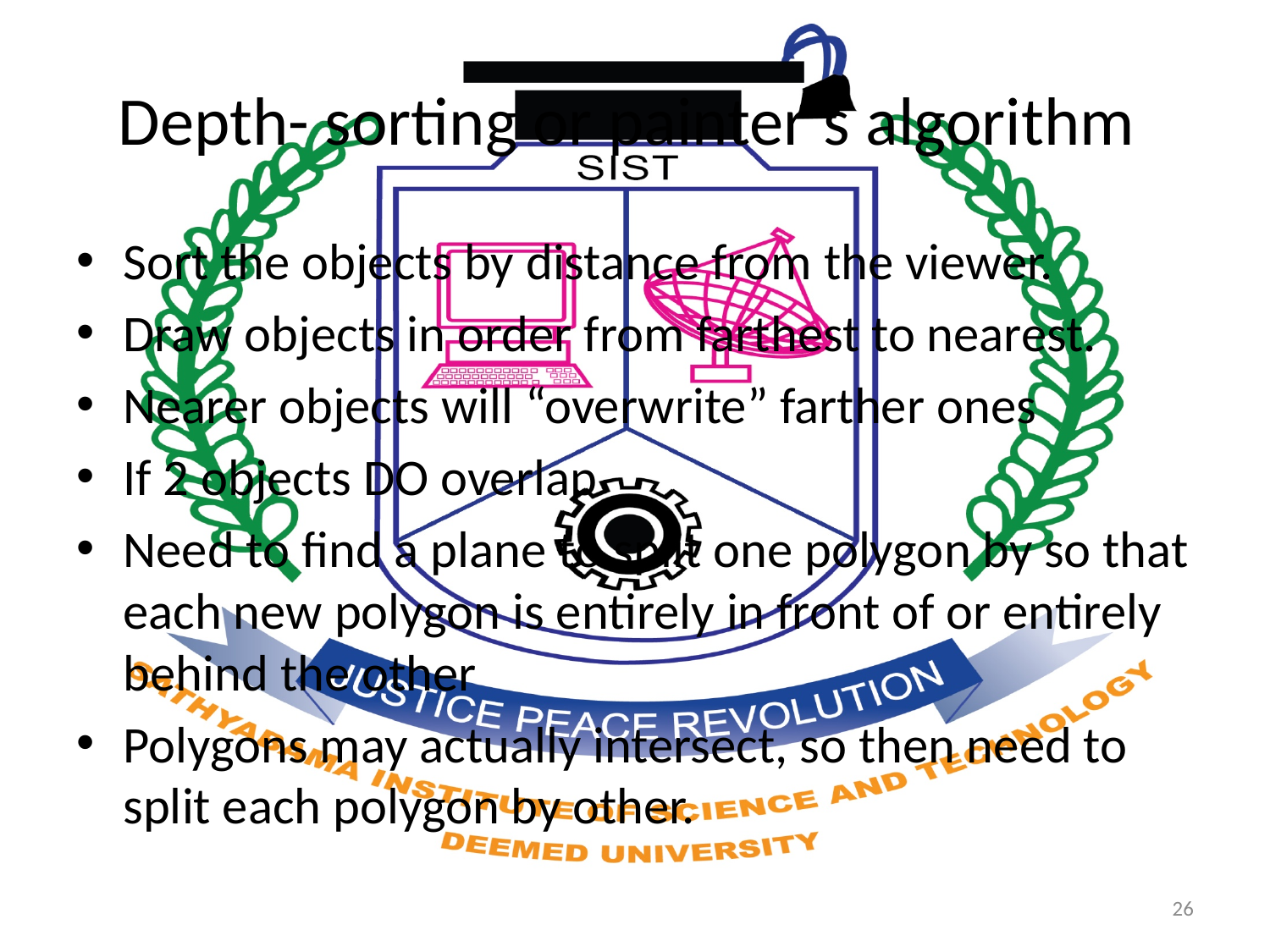

# Depth- sorting or painter’s algorithm
Sort the objects by distance from the viewer.
Draw objects in order from farthest to nearest.
Nearer objects will “overwrite” farther ones
If 2 objects DO overlap
Need to find a plane to split one polygon by so that each new polygon is entirely in front of or entirely behind the other
Polygons may actually intersect, so then need to split each polygon by other.
26